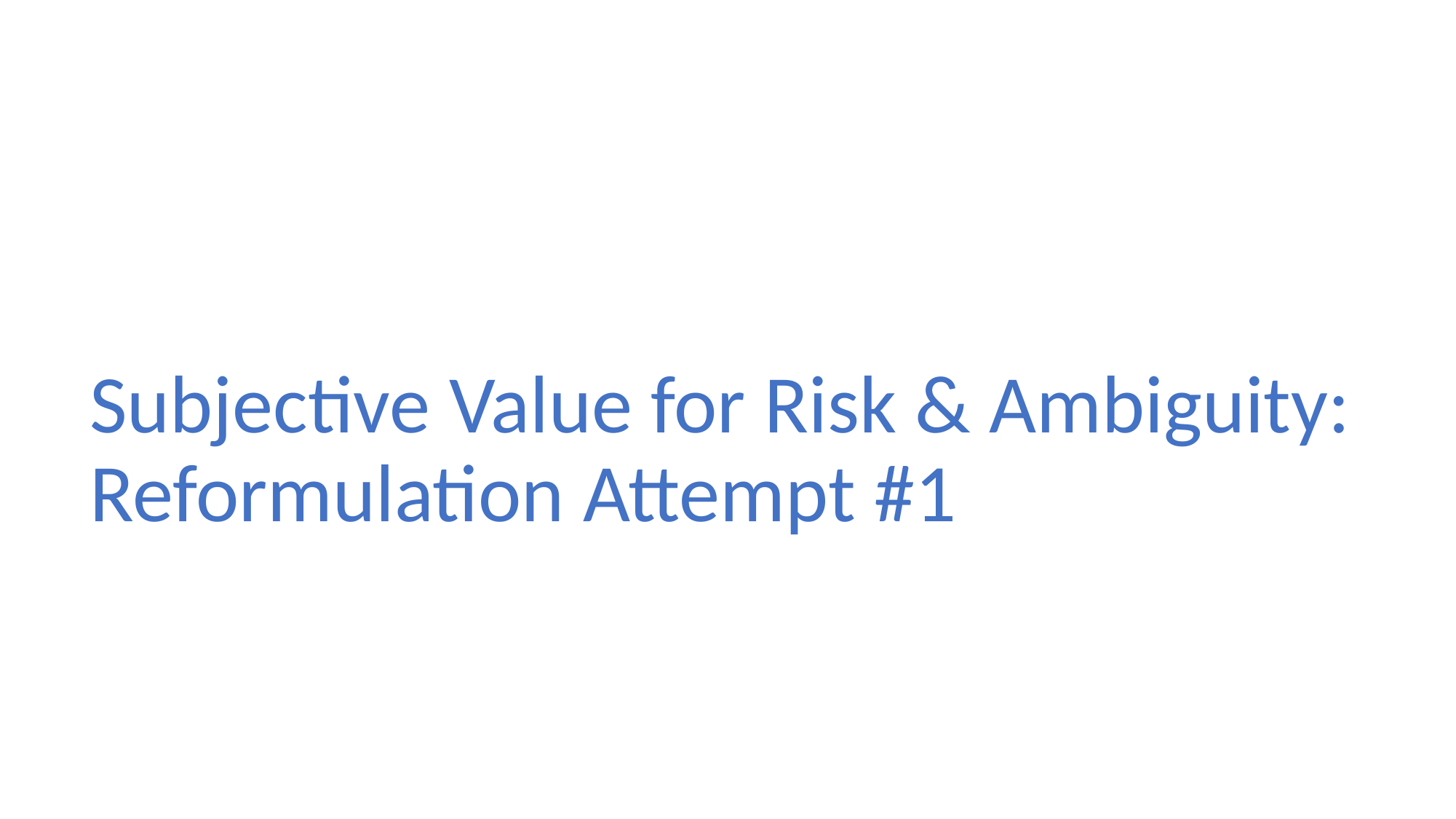

# Subjective Value for Risk & Ambiguity: Reformulation Attempt #1